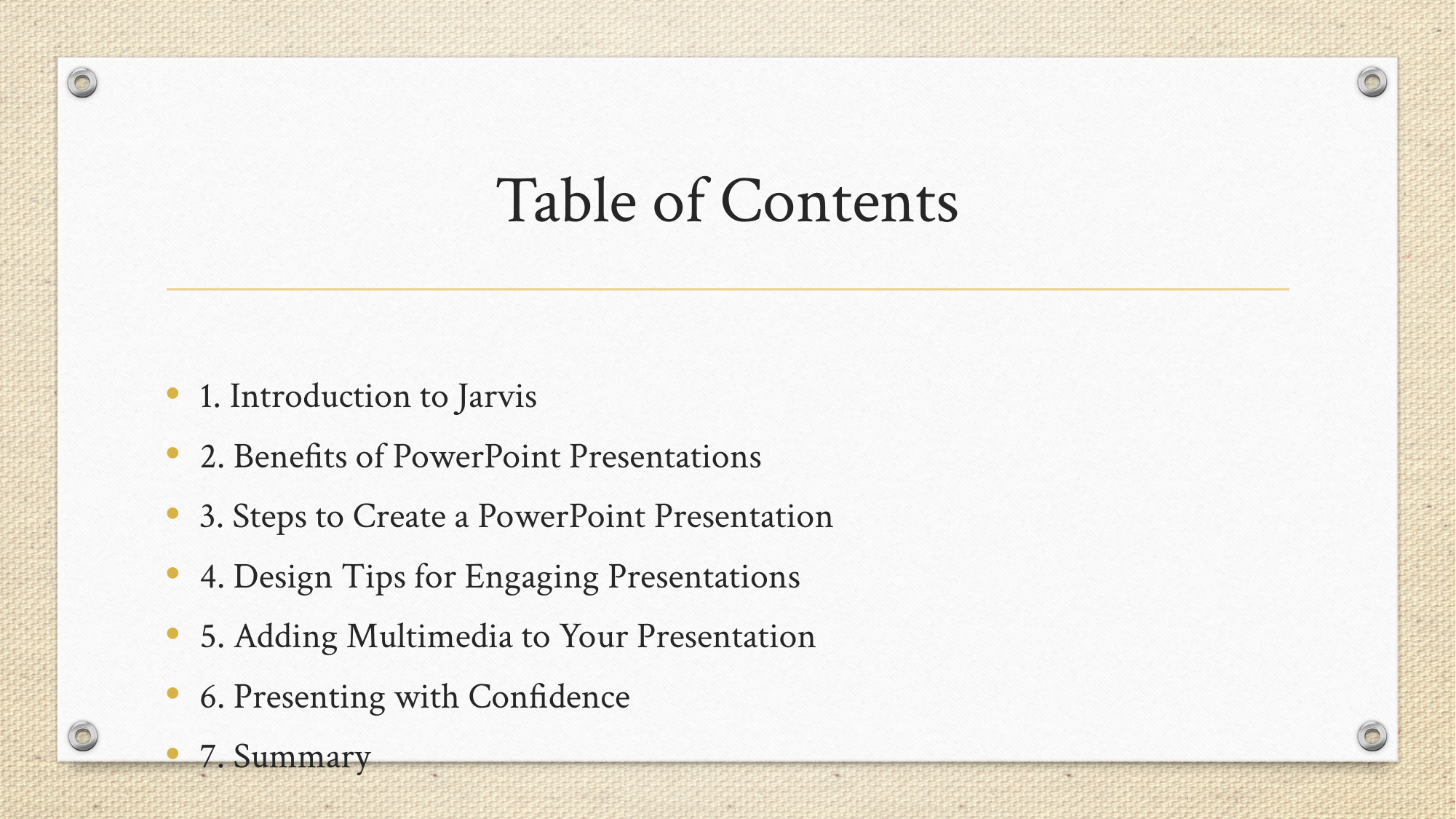

# Table of Contents

1. Introduction to Jarvis
2. Benefits of PowerPoint Presentations
3. Steps to Create a PowerPoint Presentation
4. Design Tips for Engaging Presentations
5. Adding Multimedia to Your Presentation
6. Presenting with Confidence
7. Summary